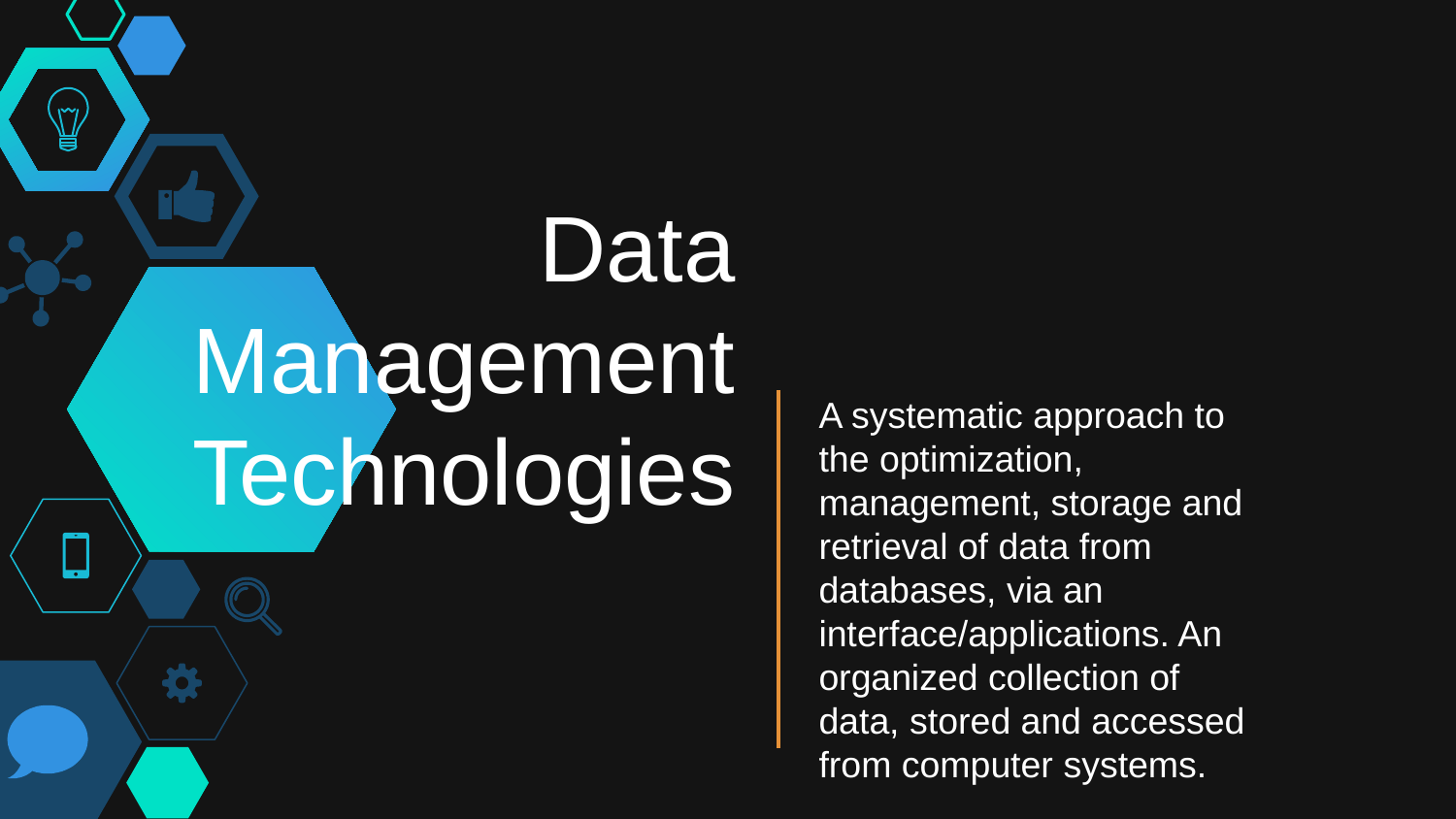

# Data
Management
Technologies
A systematic approach to the optimization, management, storage and retrieval of data from databases, via an interface/applications. An organized collection of data, stored and accessed from computer systems.